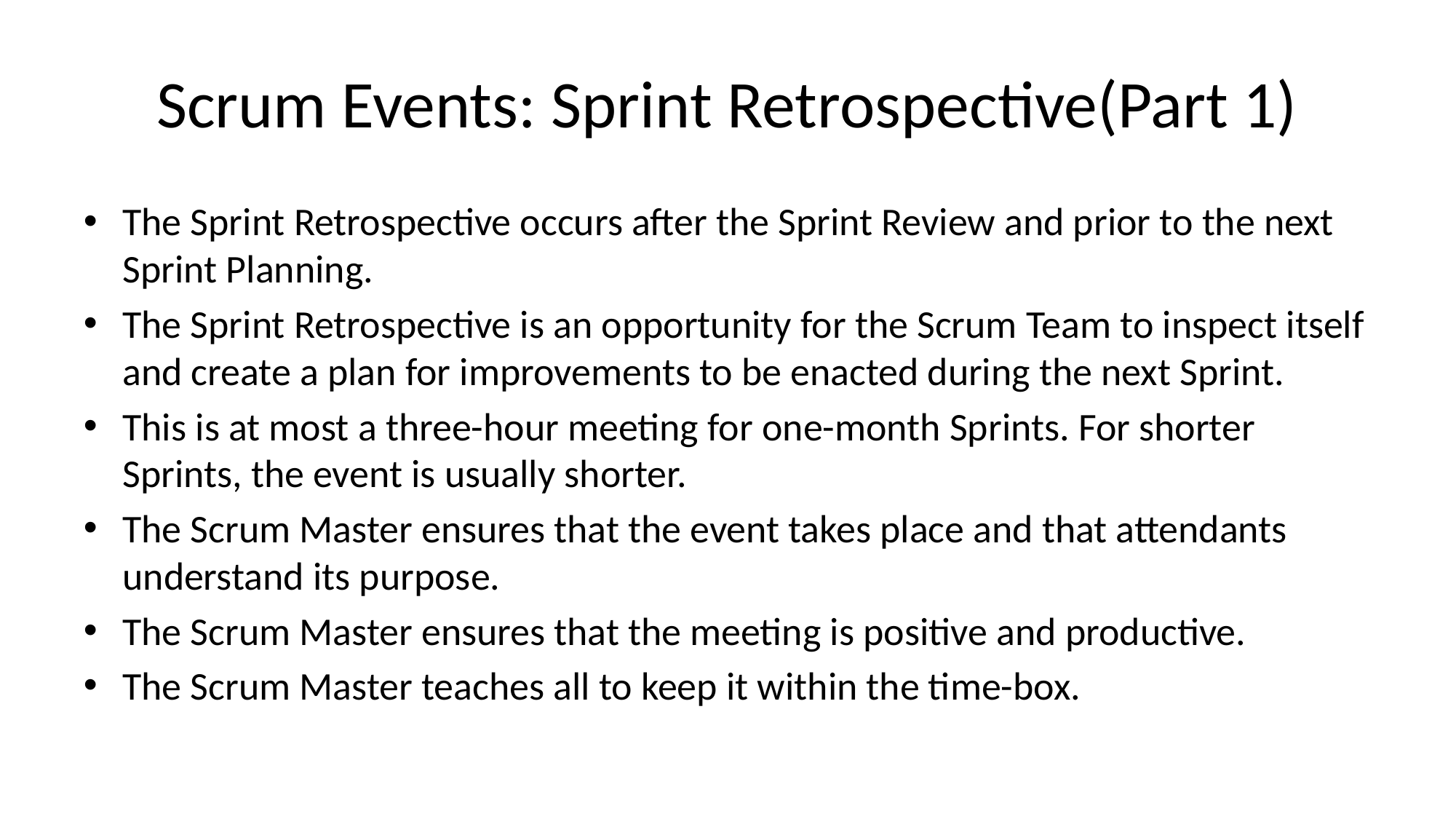

# Scrum Events: Sprint Retrospective(Part 1)
The Sprint Retrospective occurs after the Sprint Review and prior to the next Sprint Planning.
The Sprint Retrospective is an opportunity for the Scrum Team to inspect itself and create a plan for improvements to be enacted during the next Sprint.
This is at most a three-hour meeting for one-month Sprints. For shorter Sprints, the event is usually shorter.
The Scrum Master ensures that the event takes place and that attendants understand its purpose.
The Scrum Master ensures that the meeting is positive and productive.
The Scrum Master teaches all to keep it within the time-box.